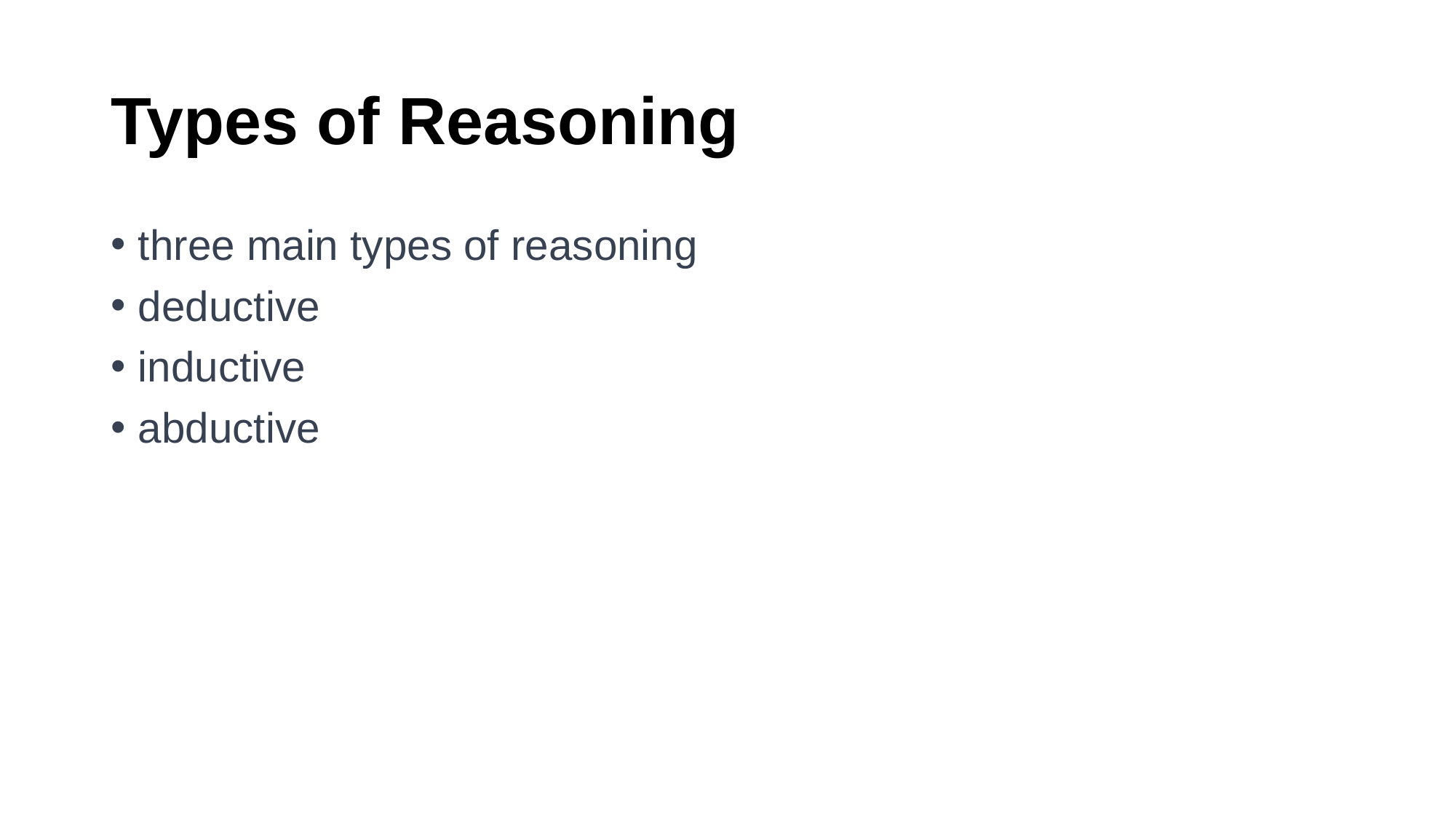

# Types of Reasoning
three main types of reasoning
deductive
inductive
abductive